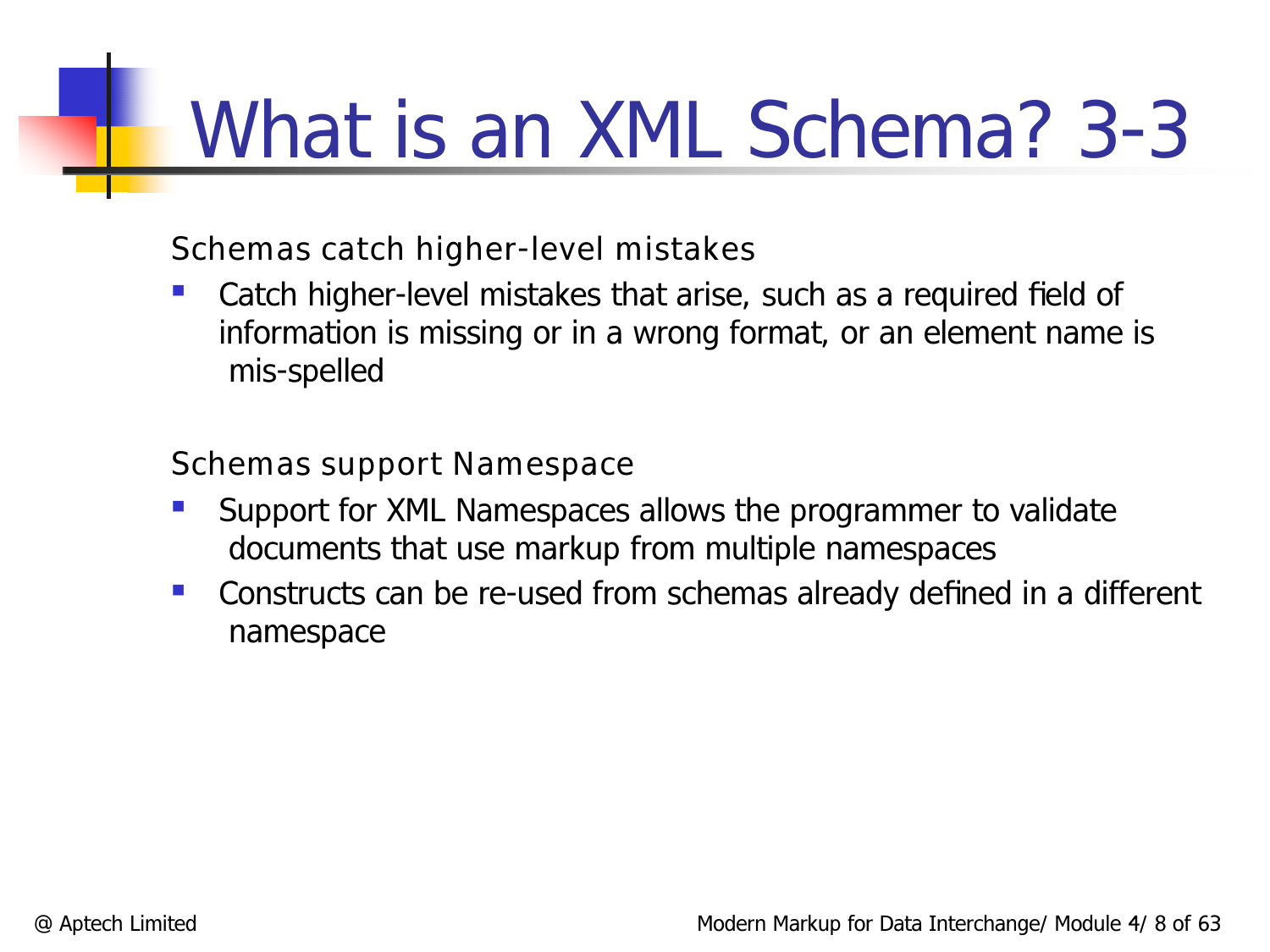

# What is an XML Schema? 3-3

Schemas catch higher-level mistakes
Catch higher-level mistakes that arise, such as a required field of  information is missing or in a wrong format, or an element name is  mis-spelled

Schemas support Namespace
Support for XML Namespaces allows the programmer to validate  documents that use markup from multiple namespaces
Constructs can be re-used from schemas already defined in a different  namespace
@ Aptech Limited
Modern Markup for Data Interchange/ Module 4/ 8 of 63